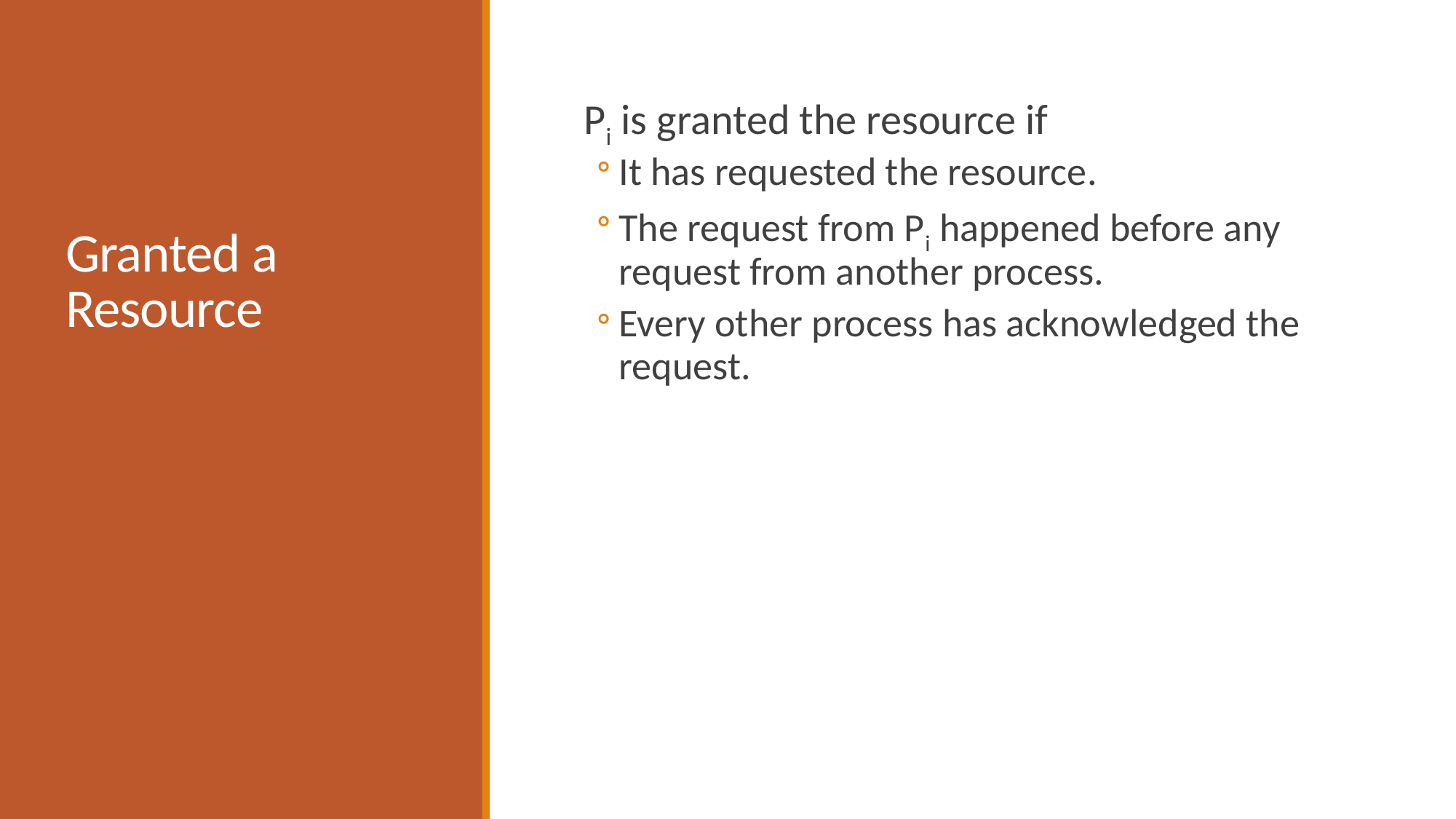

# Granted a Resource
Pi is granted the resource if
It has requested the resource.
The request from Pi happened before any request from another process.
Every other process has acknowledged the request.